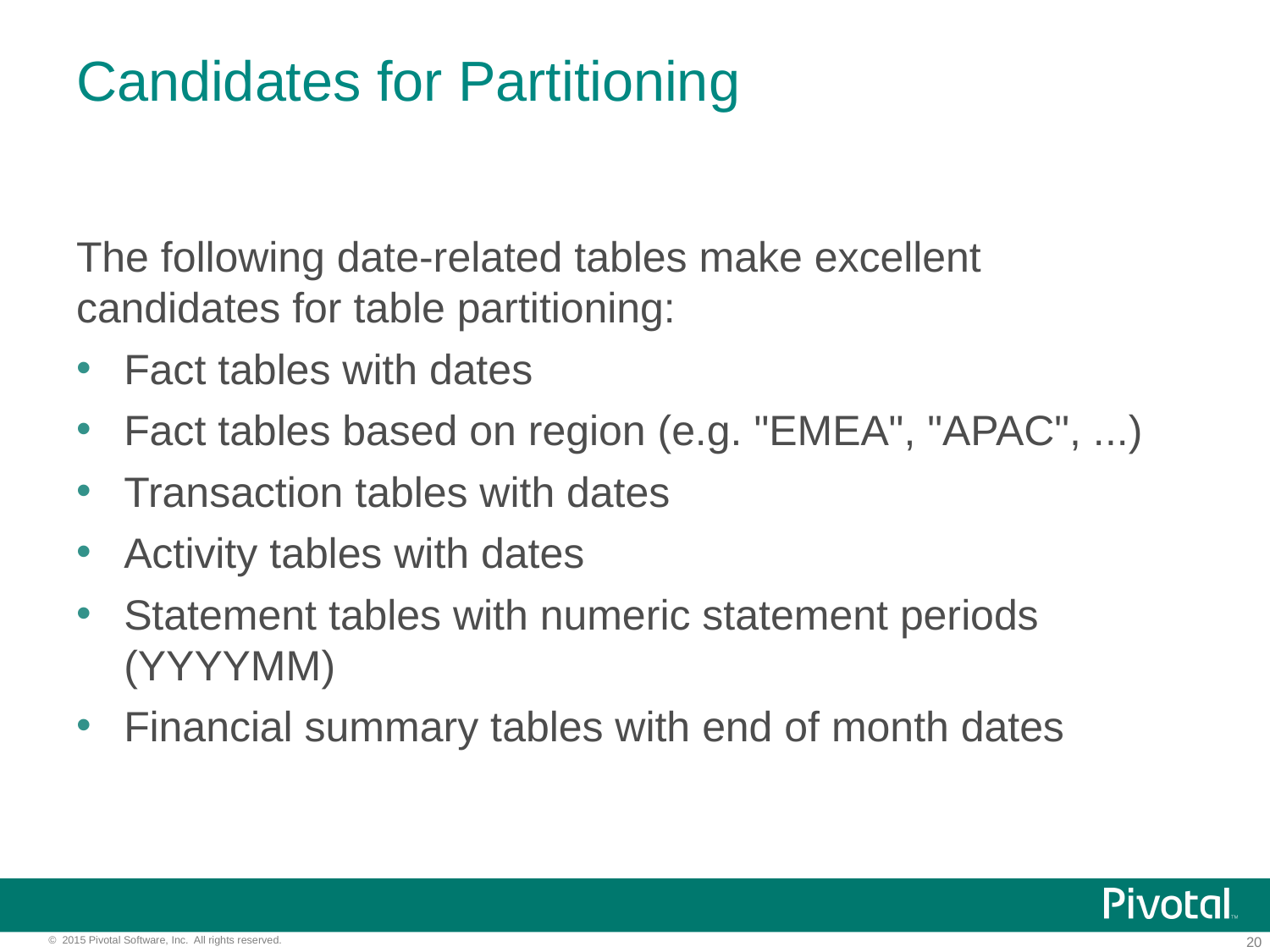

# Candidates for Partitioning
The following date-related tables make excellent candidates for table partitioning:
Fact tables with dates
Fact tables based on region (e.g. "EMEA", "APAC", ...)
Transaction tables with dates
Activity tables with dates
Statement tables with numeric statement periods (YYYYMM)
Financial summary tables with end of month dates